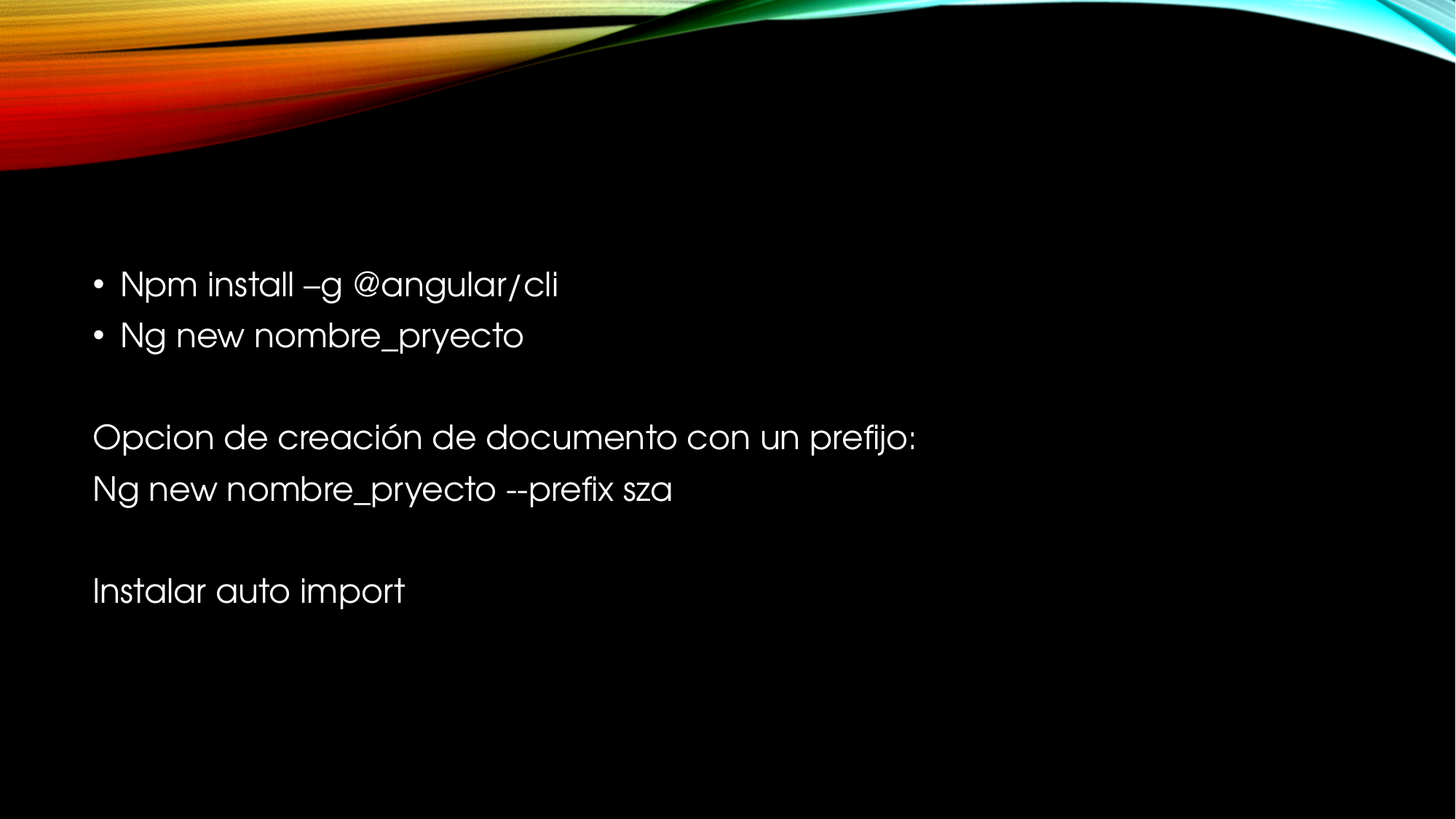

#
Npm install –g @angular/cli
Ng new nombre_pryecto

Opcion de creación de documento con un prefijo:
Ng new nombre_pryecto --prefix sza

Instalar auto import